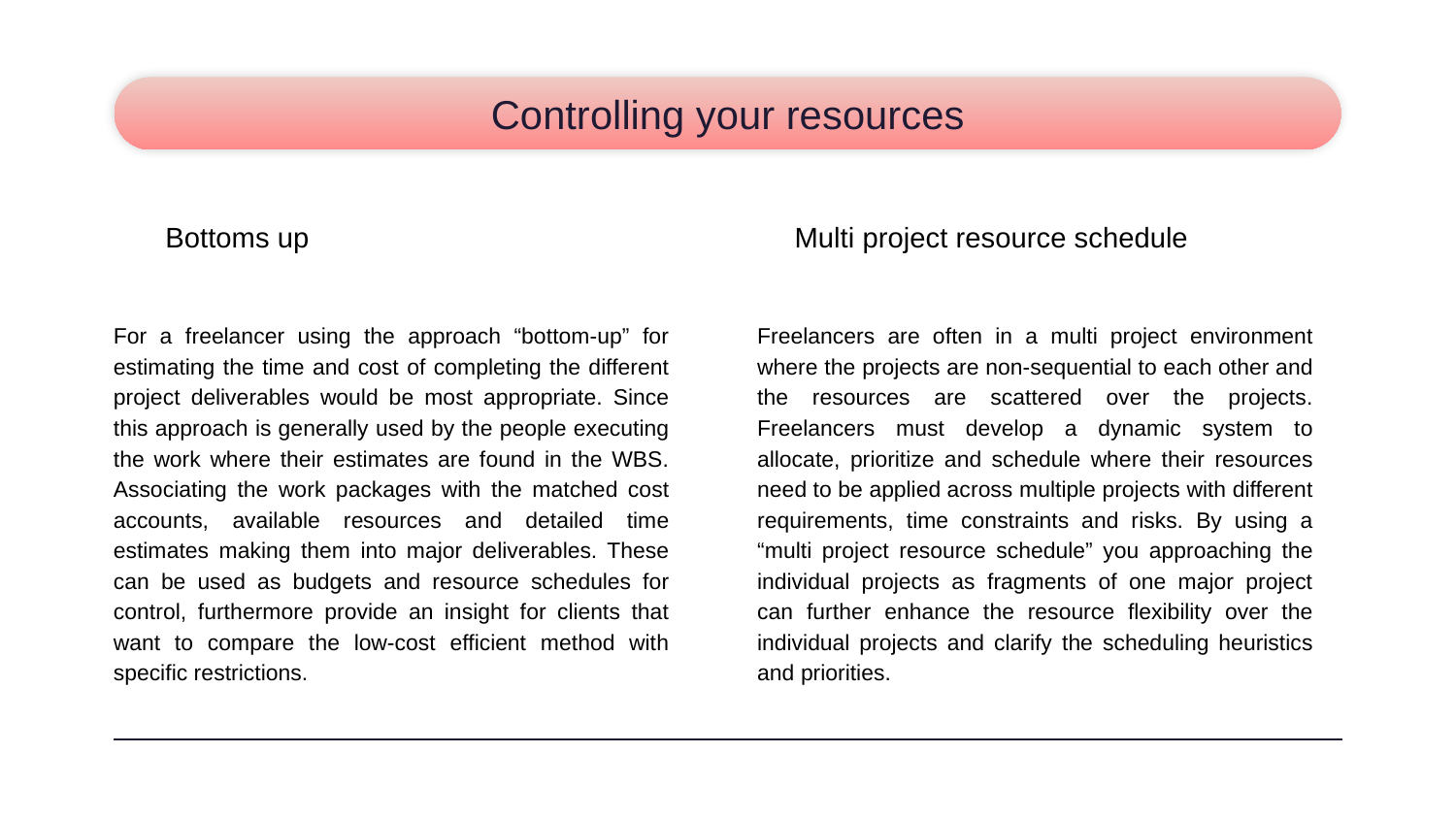

# Controlling your resources
Bottoms up
Multi project resource schedule
For a freelancer using the approach “bottom-up” for estimating the time and cost of completing the different project deliverables would be most appropriate. Since this approach is generally used by the people executing the work where their estimates are found in the WBS. Associating the work packages with the matched cost accounts, available resources and detailed time estimates making them into major deliverables. These can be used as budgets and resource schedules for control, furthermore provide an insight for clients that want to compare the low-cost efficient method with specific restrictions.
Freelancers are often in a multi project environment where the projects are non-sequential to each other and the resources are scattered over the projects. Freelancers must develop a dynamic system to allocate, prioritize and schedule where their resources need to be applied across multiple projects with different requirements, time constraints and risks. By using a “multi project resource schedule” you approaching the individual projects as fragments of one major project can further enhance the resource flexibility over the individual projects and clarify the scheduling heuristics and priorities.